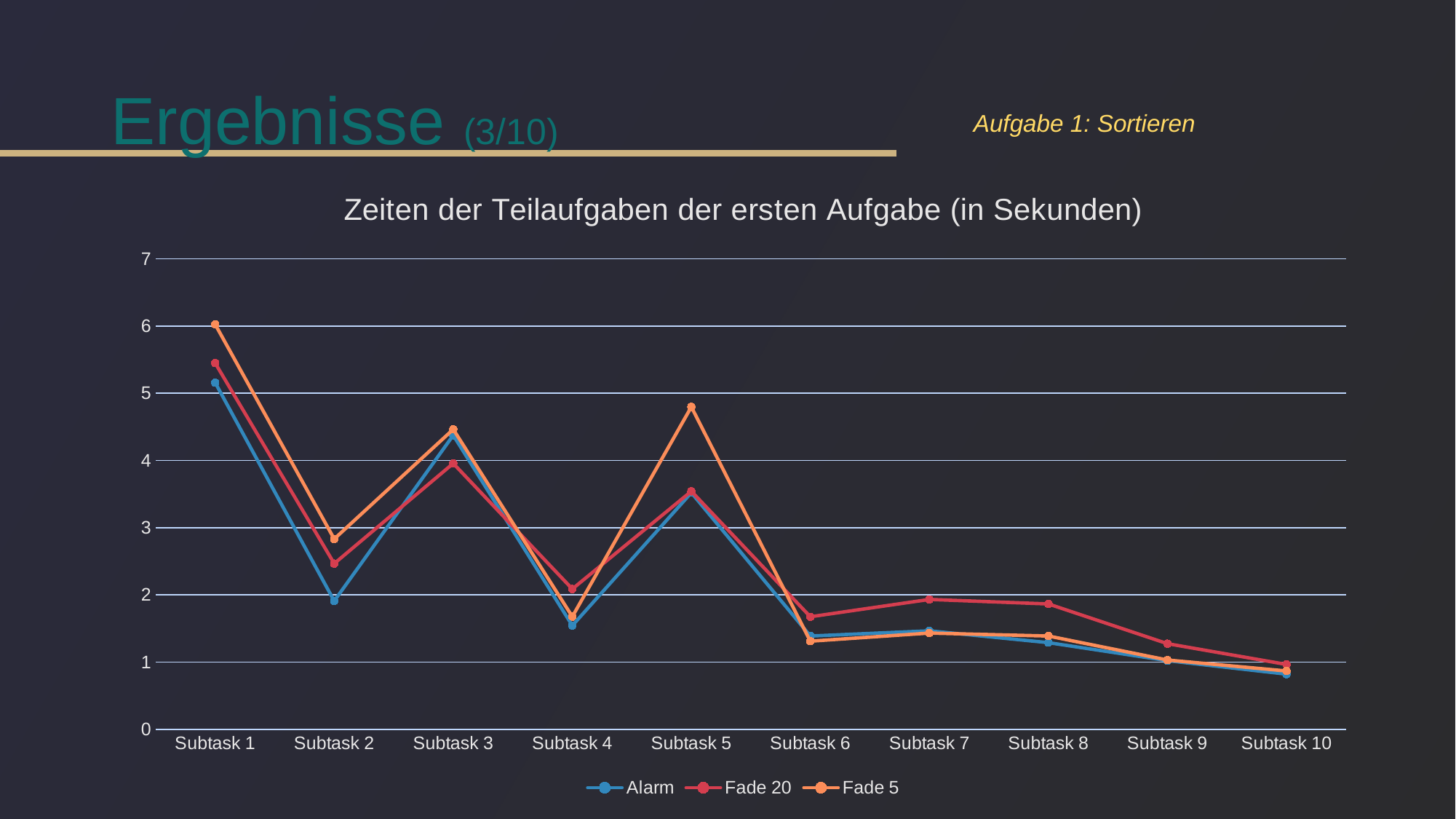

# Ergebnisse (3/10)
Aufgabe 1: Sortieren

### Chart: Zeiten der Teilaufgaben der ersten Aufgabe (in Sekunden)

| Category | Alarm | Fade 20 | Fade 5 |
|---|---|---|---|
| Subtask 1 | 5.158 | 5.449 | 6.025 |
| Subtask 2 | 1.91 | 2.466 | 2.832 |
| Subtask 3 | 4.376 | 3.957 | 4.464 |
| Subtask 4 | 1.544 | 2.088 | 1.677 |
| Subtask 5 | 3.521 | 3.542 | 4.798 |
| Subtask 6 | 1.389 | 1.675 | 1.312 |
| Subtask 7 | 1.466 | 1.933 | 1.433 |
| Subtask 8 | 1.29 | 1.866 | 1.389 |
| Subtask 9 | 1.022 | 1.275 | 1.032 |
| Subtask 10 | 0.822 | 0.966 | 0.869 |